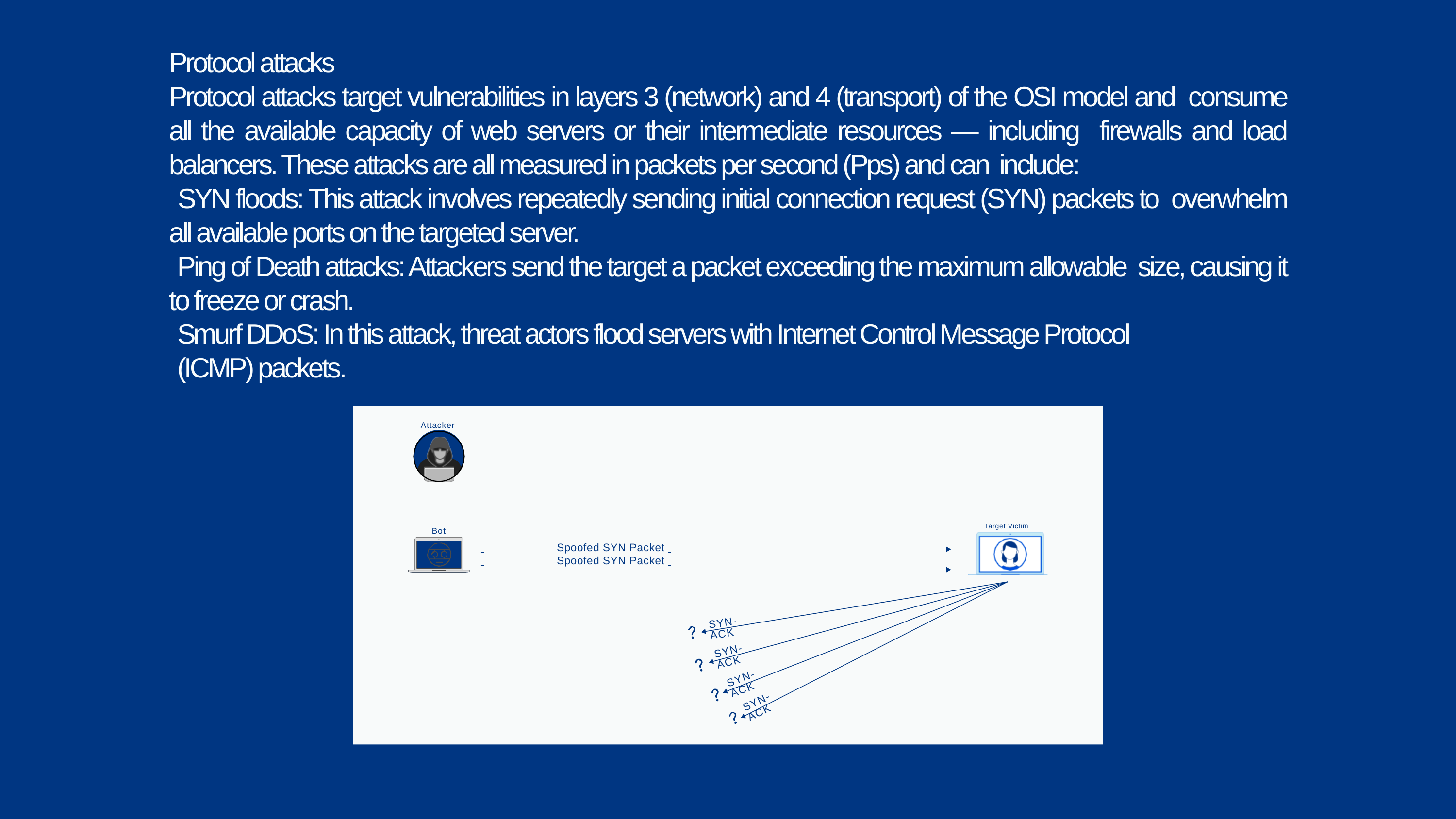

Protocol attacks
Protocol attacks target vulnerabilities in layers 3 (network) and 4 (transport) of the OSI model and  consume all the available capacity of web servers or their intermediate resources — including  firewalls and load balancers. These attacks are all measured in packets per second (Pps) and can  include:
 SYN floods: This attack involves repeatedly sending initial connection request (SYN) packets to  overwhelm all available ports on the targeted server.
 Ping of Death attacks: Attackers send the target a packet exceeding the maximum allowable  size, causing it to freeze or crash.
 Smurf DDoS: In this attack, threat actors flood servers with Internet Control Message Protocol
 (ICMP) packets.

Attacker

Target Victim
Bot

 	 Spoofed SYN Packet
 	 Spoofed SYN Packet

SYN-ACK

SYN-ACK

SYN-ACK

SYN-ACK